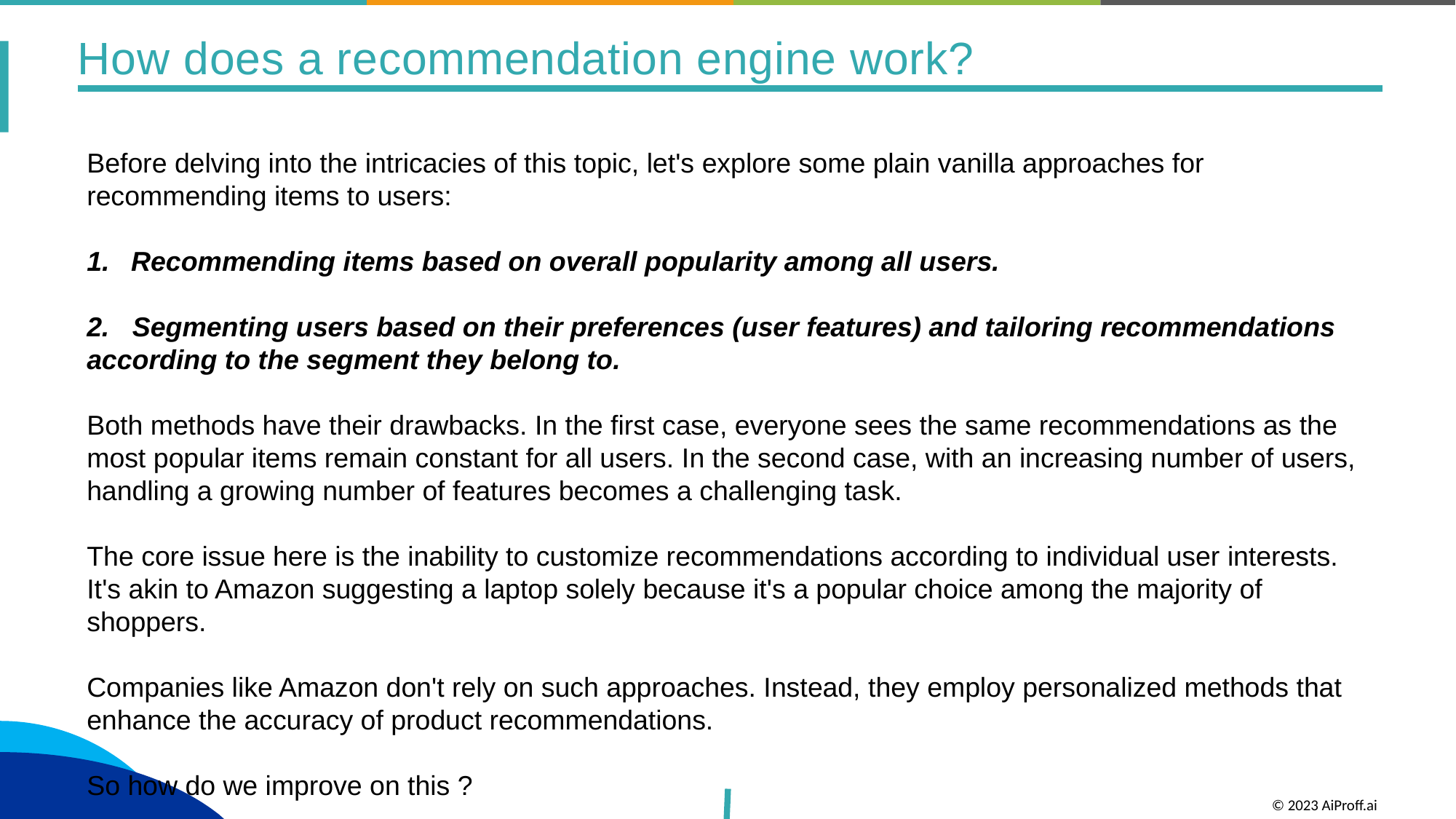

How does a recommendation engine work?

Before delving into the intricacies of this topic, let's explore some plain vanilla approaches for recommending items to users:

Recommending items based on overall popularity among all users.

2.   Segmenting users based on their preferences (user features) and tailoring recommendations according to the segment they belong to.

Both methods have their drawbacks. In the first case, everyone sees the same recommendations as the most popular items remain constant for all users. In the second case, with an increasing number of users, handling a growing number of features becomes a challenging task.

The core issue here is the inability to customize recommendations according to individual user interests.
It's akin to Amazon suggesting a laptop solely because it's a popular choice among the majority of shoppers.

Companies like Amazon don't rely on such approaches. Instead, they employ personalized methods that enhance the accuracy of product recommendations.

So how do we improve on this ?

© 2023 AiProff.ai